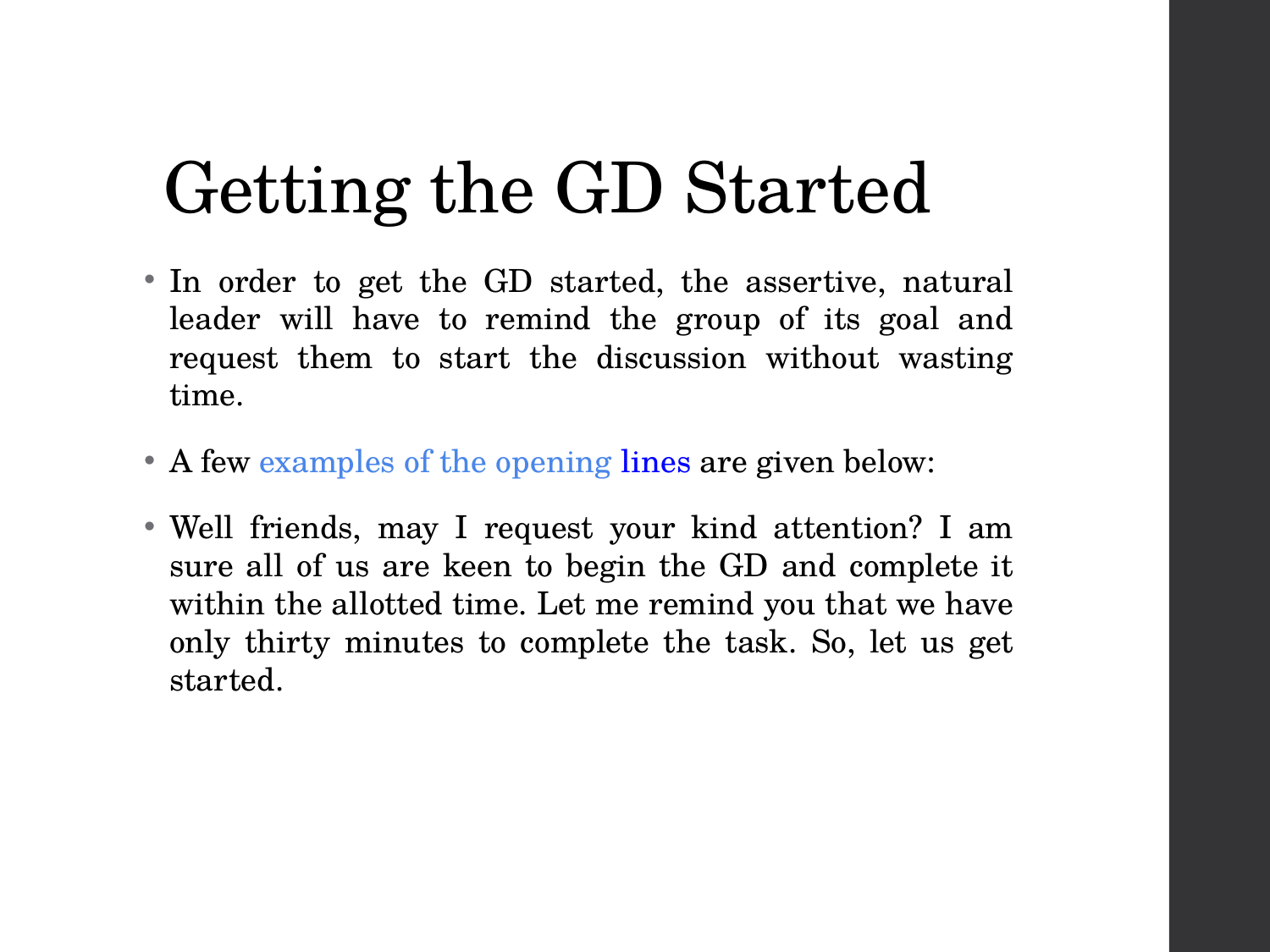

# Getting the GD Started
In order to get the GD started, the assertive, natural leader will have to remind the group of its goal and request them to start the discussion without wasting time.
A few examples of the opening lines are given below:
Well friends, may I request your kind attention? I am sure all of us are keen to begin the GD and complete it within the allotted time. Let me remind you that we have only thirty minutes to complete the task. So, let us get started.